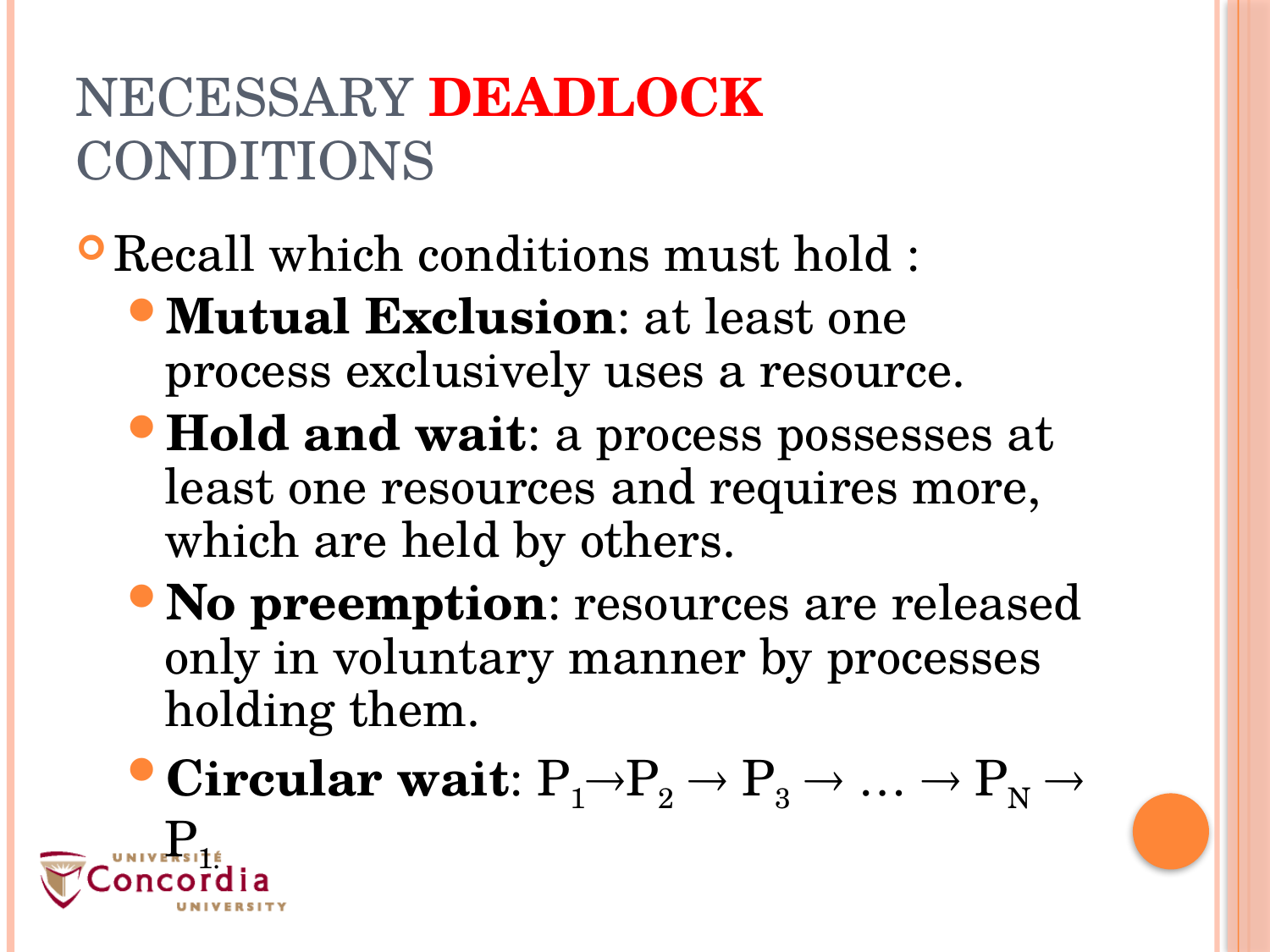

# Necessary Deadlock Conditions
Recall which conditions must hold :
Mutual Exclusion: at least one process exclusively uses a resource.
Hold and wait: a process possesses at least one resources and requires more, which are held by others.
No preemption: resources are released only in voluntary manner by processes holding them.
Circular wait: P1→P2 → P3 → … → PN → P1.

4